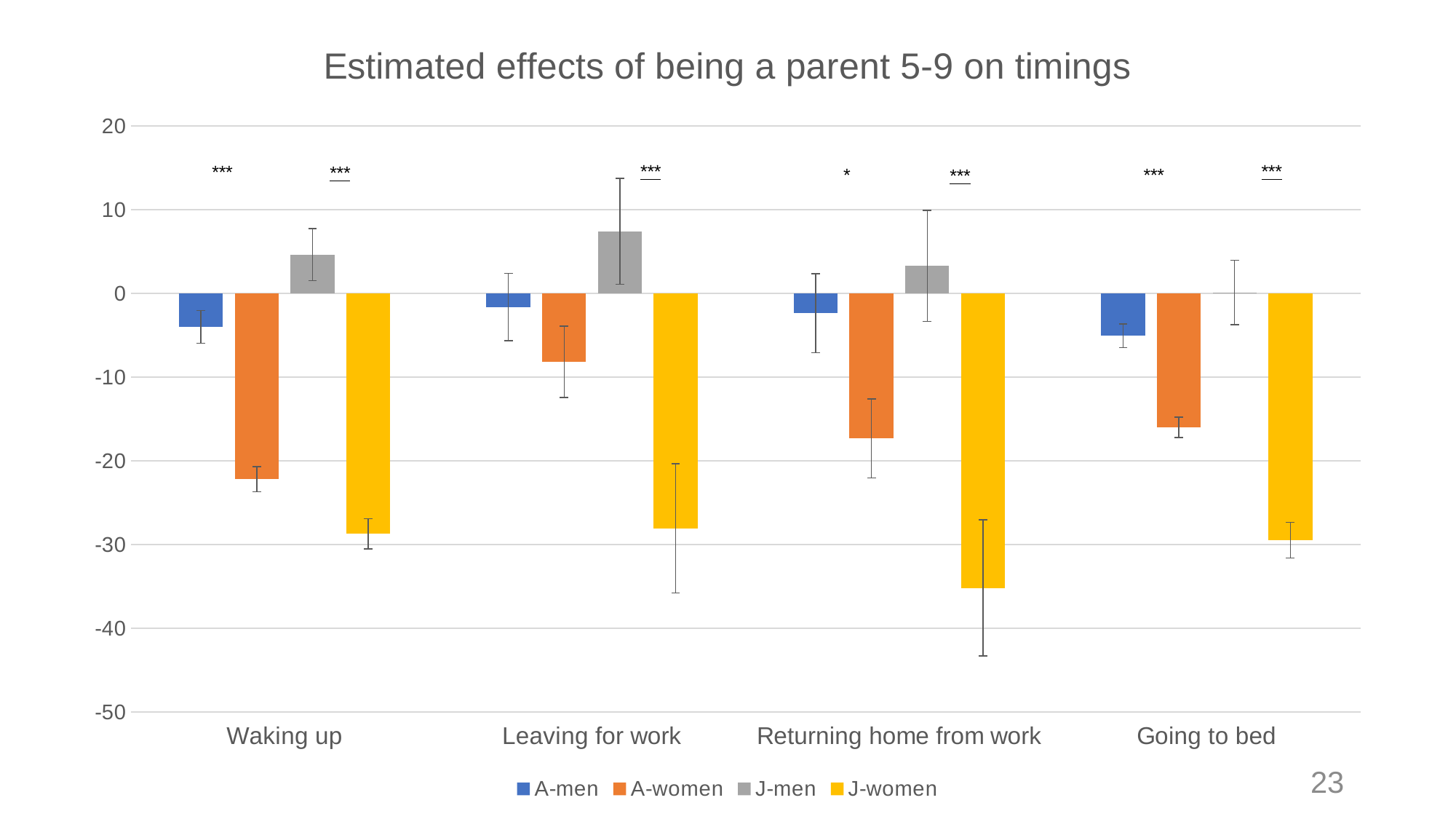

### Chart: Estimated effects of being a parent 5-9 on timings

| Category | A-men | A-women | J-men | J-women |
|---|---|---|---|---|
| Waking up | -4.001919 | -22.2009966 | 4.6485324 | -28.709791799999998 |
| Leaving for work | -1.634361 | -8.1719712 | 7.4167613999999995 | -28.0842126 |
| Returning home from work | -2.3656794000000003 | -17.3353362 | 3.2831346000000003 | -35.1849606 |
| Going to bed | -5.0534202 | -16.0061376 | 0.1120704 | -29.474907 |
#

23